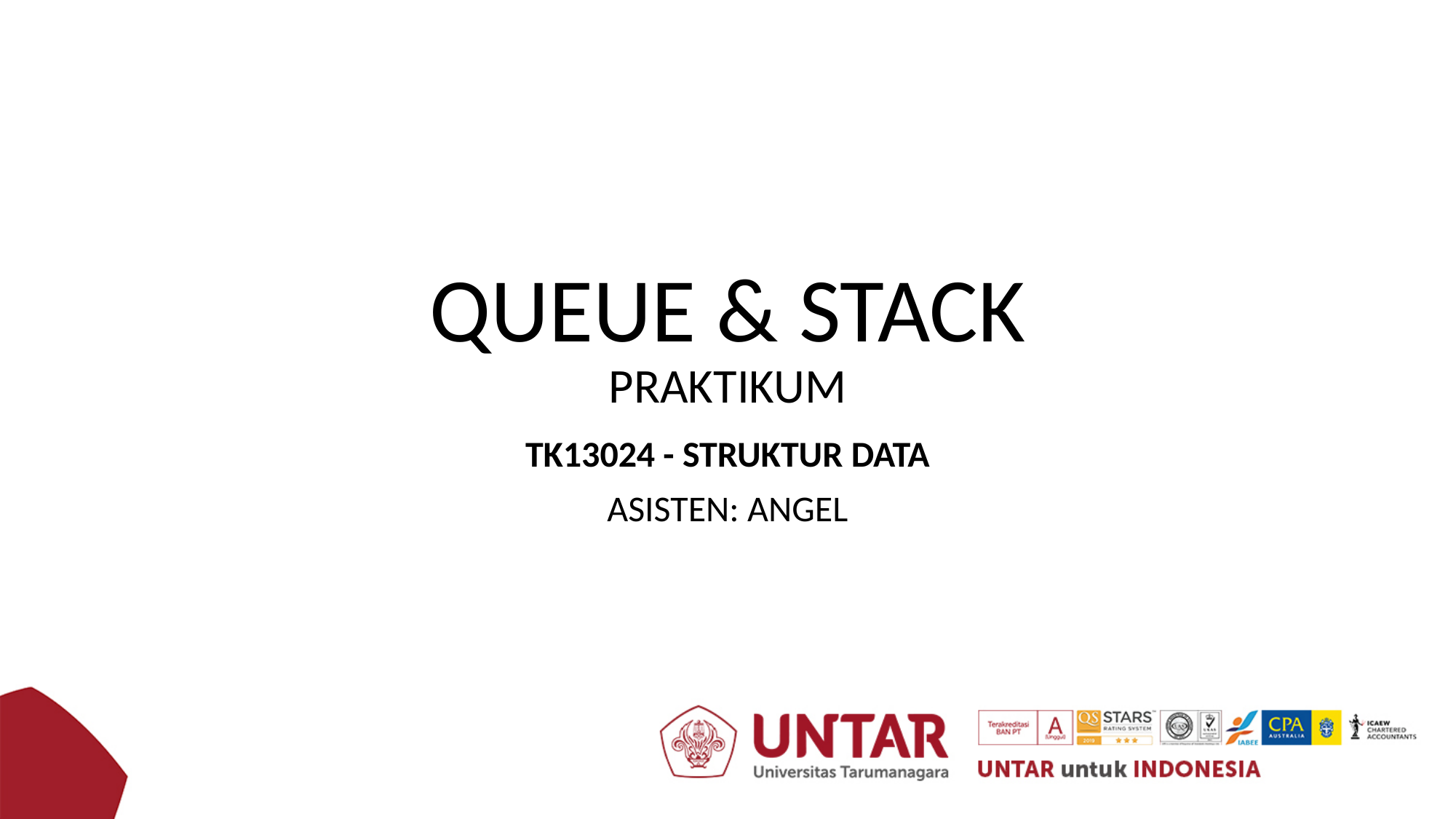

# QUEUE & STACK PRAKTIKUM
TK13024 - STRUKTUR DATA
ASISTEN: ANGEL